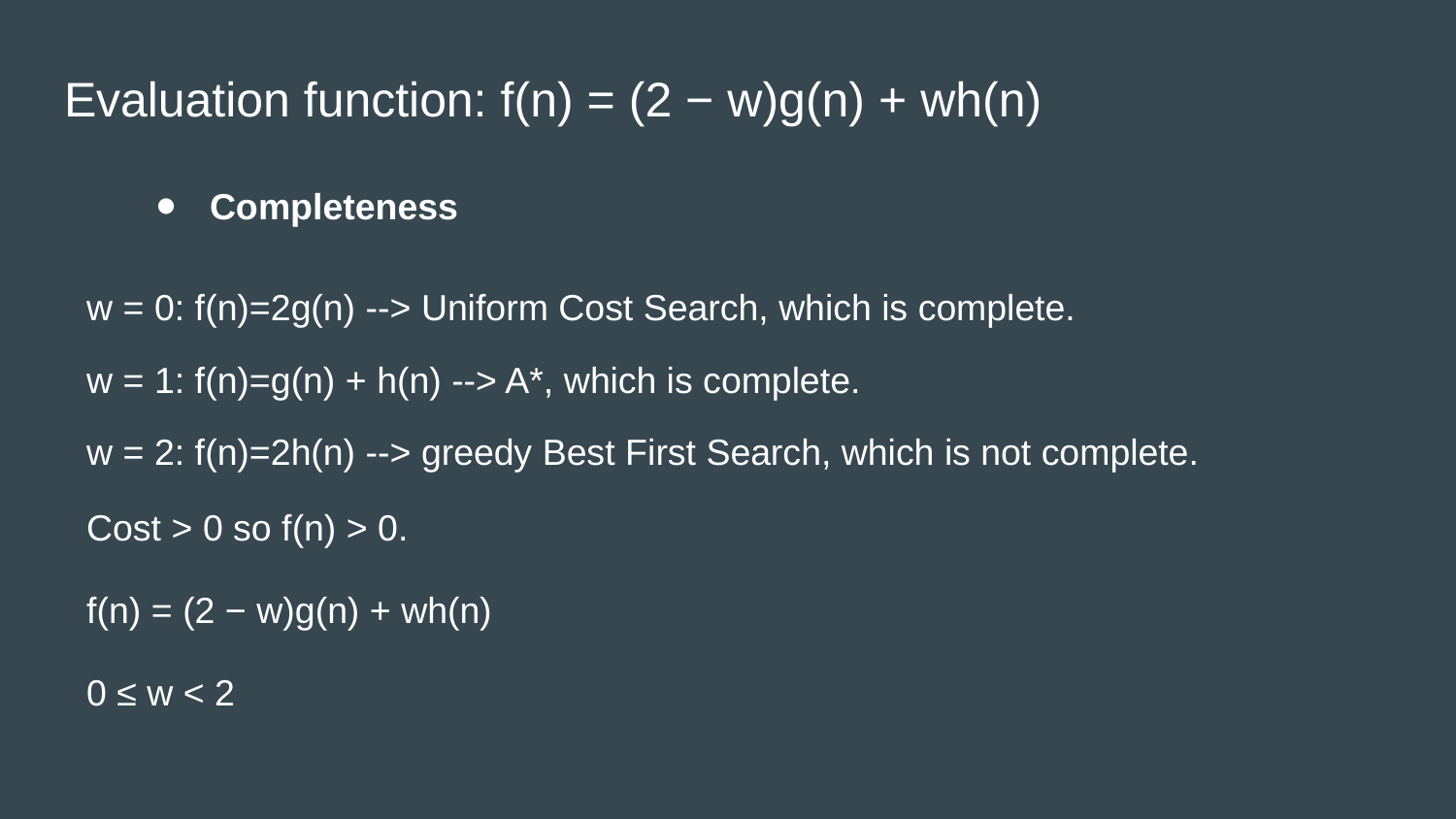

# Evaluation function: f(n) = (2 − w)g(n) + wh(n)

Completeness
w = 0: f(n)=2g(n) --> Uniform Cost Search, which is complete.
w = 1: f(n)=g(n) + h(n) --> A*, which is complete.
w = 2: f(n)=2h(n) --> greedy Best First Search, which is not complete.

Cost > 0 so f(n) > 0.
f(n) = (2 − w)g(n) + wh(n)
0 ≤ w < 2